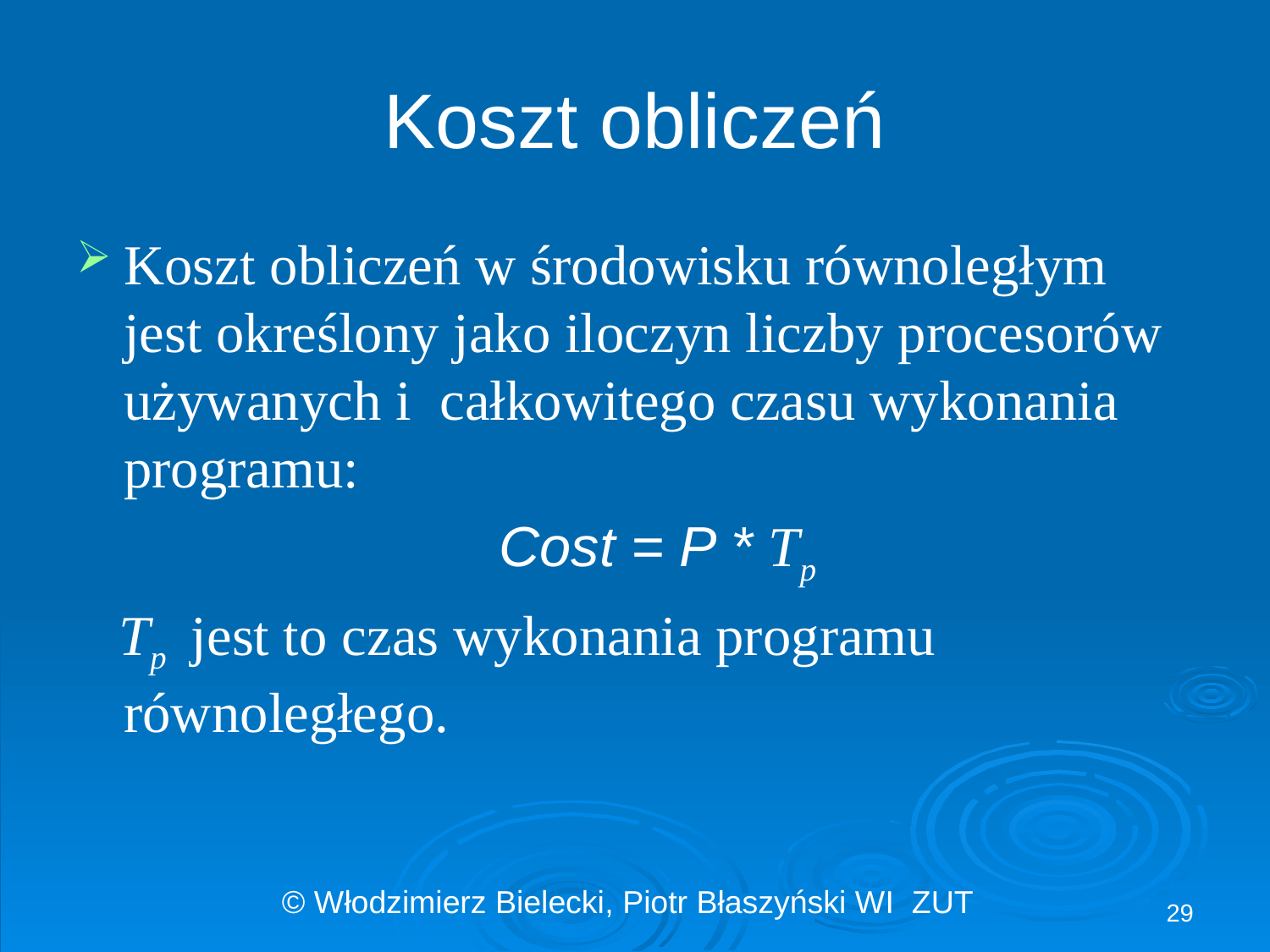

# Koszt obliczeń
Koszt obliczeń w środowisku równoległym jest określony jako iloczyn liczby procesorów używanych i  całkowitego czasu wykonania programu:
                           Cost = P * Tp
   Tp   jest to czas wykonania programu równoległego.
29
© Włodzimierz Bielecki, Piotr Błaszyński WI  ZUT